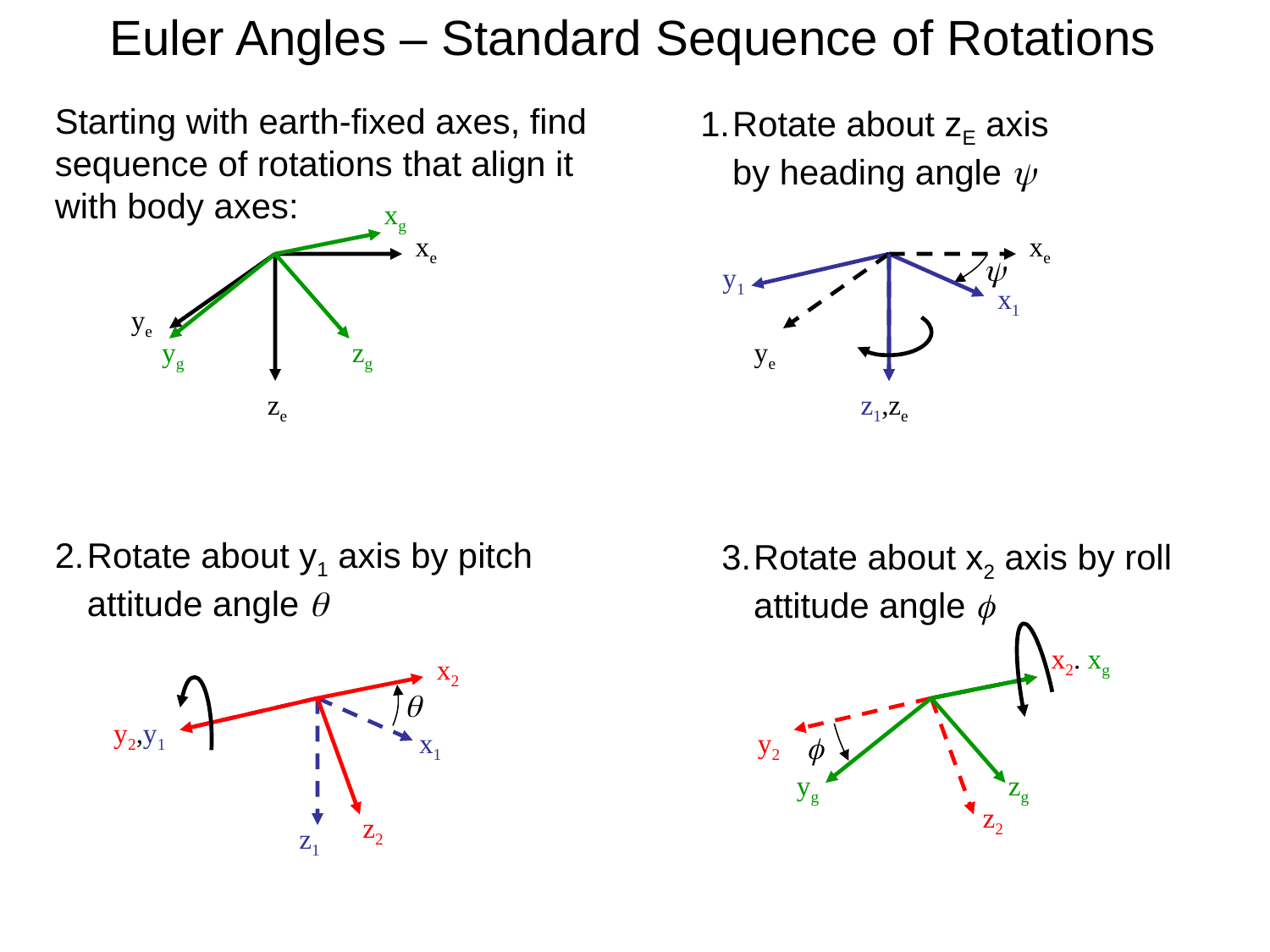

Euler Angles – Standard Sequence of Rotations
Starting with earth-fixed axes, find sequence of rotations that align it with body axes:
1.	Rotate about zE axis by heading angle ψ
xg

xe
xe

ψ

y1

x1
ye

yg
zg
ye
ze
z1,ze
2.	Rotate about y1 axis by pitch attitude angle θ
3.	Rotate about x2 axis by roll attitude angle φ

x2. xg
x2

θ

y2,y1

x1
y2
φ
yg
zg
z2
z2
z1